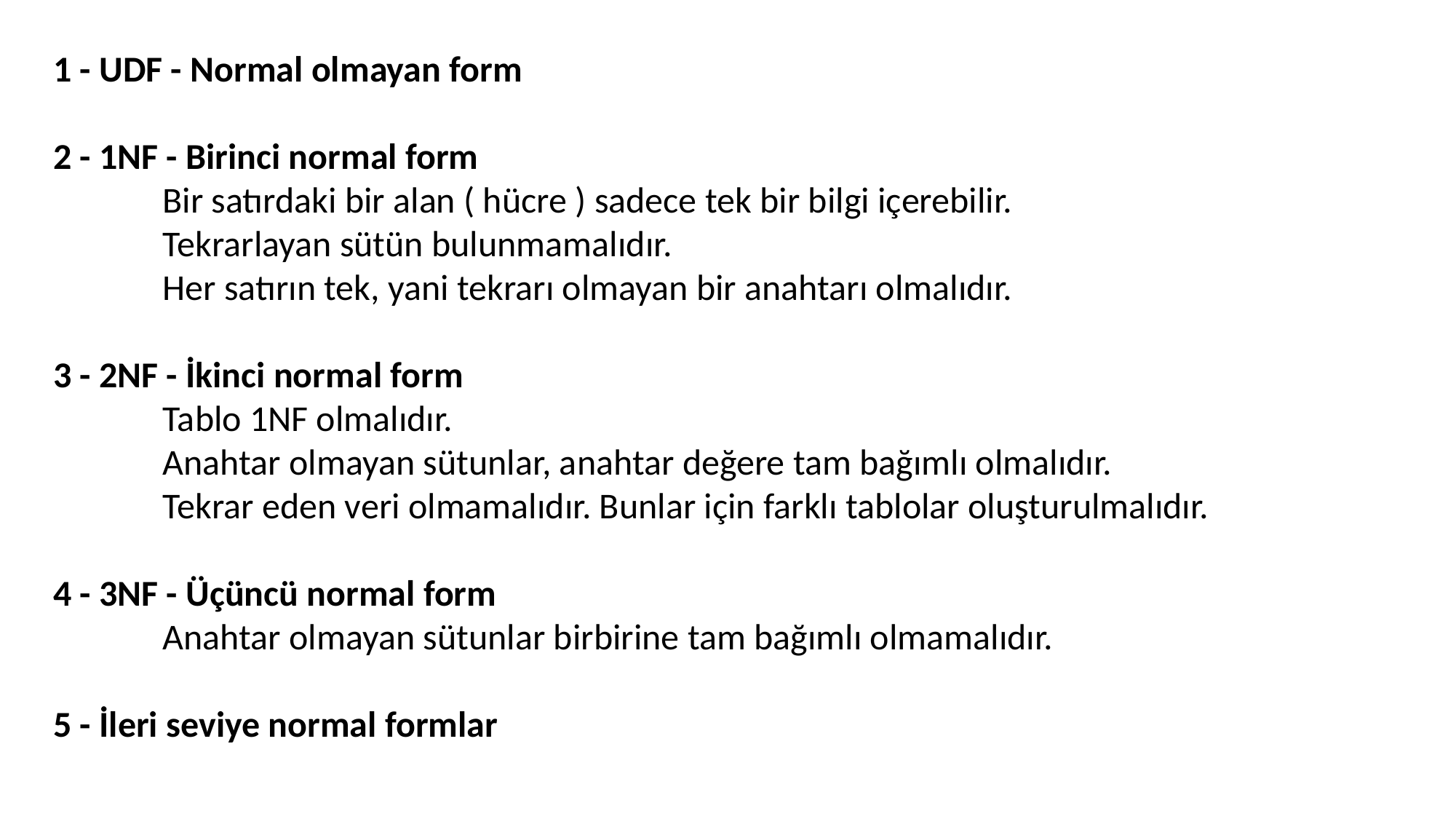

1 - UDF - Normal olmayan form

2 - 1NF - Birinci normal form
	Bir satırdaki bir alan ( hücre ) sadece tek bir bilgi içerebilir.
	Tekrarlayan sütün bulunmamalıdır.
	Her satırın tek, yani tekrarı olmayan bir anahtarı olmalıdır.

3 - 2NF - İkinci normal form
	Tablo 1NF olmalıdır.
	Anahtar olmayan sütunlar, anahtar değere tam bağımlı olmalıdır.
	Tekrar eden veri olmamalıdır. Bunlar için farklı tablolar oluşturulmalıdır.

4 - 3NF - Üçüncü normal form
	Anahtar olmayan sütunlar birbirine tam bağımlı olmamalıdır.

5 - İleri seviye normal formlar